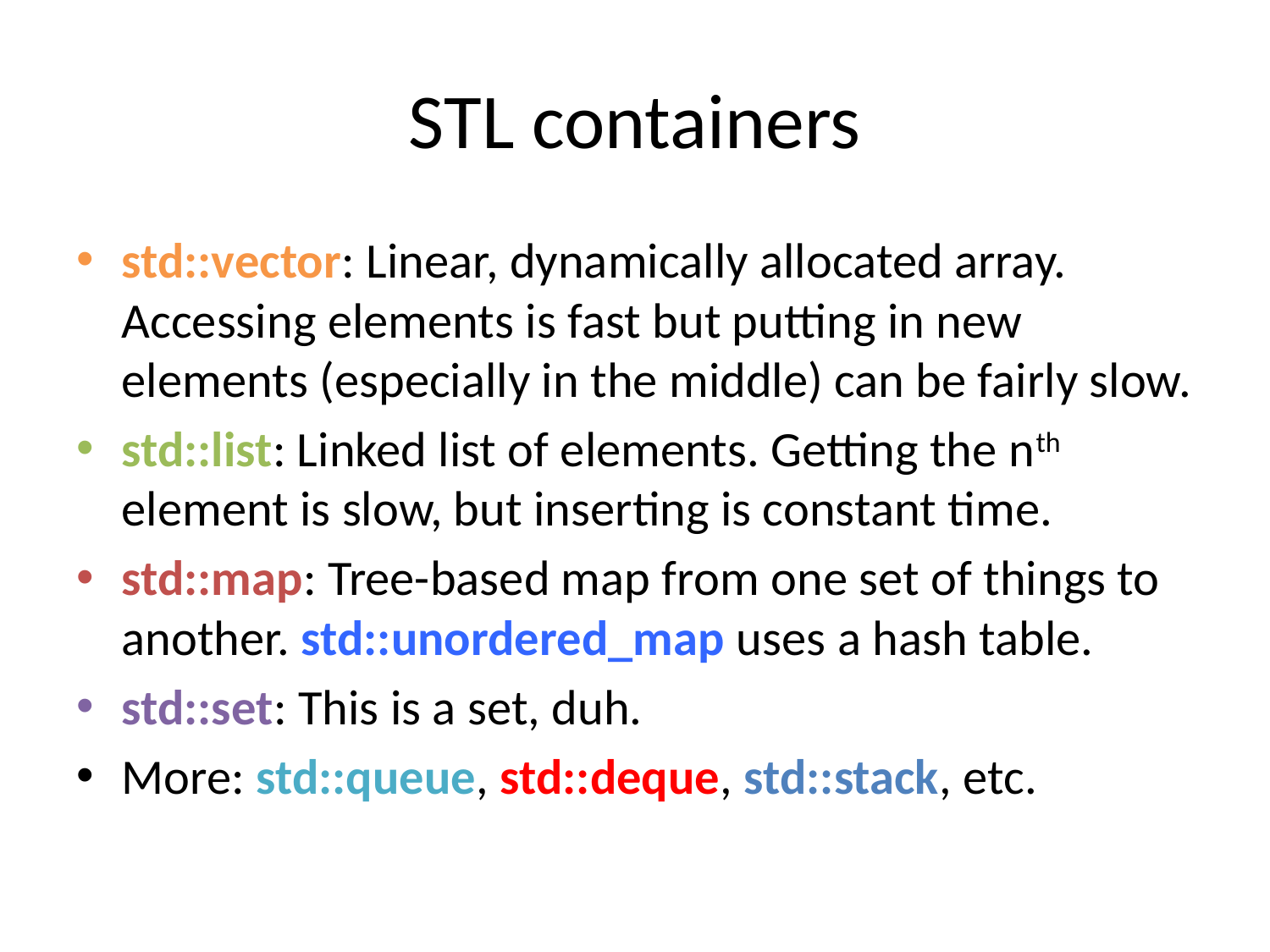

# STL containers
std::vector: Linear, dynamically allocated array. Accessing elements is fast but putting in new elements (especially in the middle) can be fairly slow.
std::list: Linked list of elements. Getting the nth element is slow, but inserting is constant time.
std::map: Tree-based map from one set of things to another. std::unordered_map uses a hash table.
std::set: This is a set, duh.
More: std::queue, std::deque, std::stack, etc.